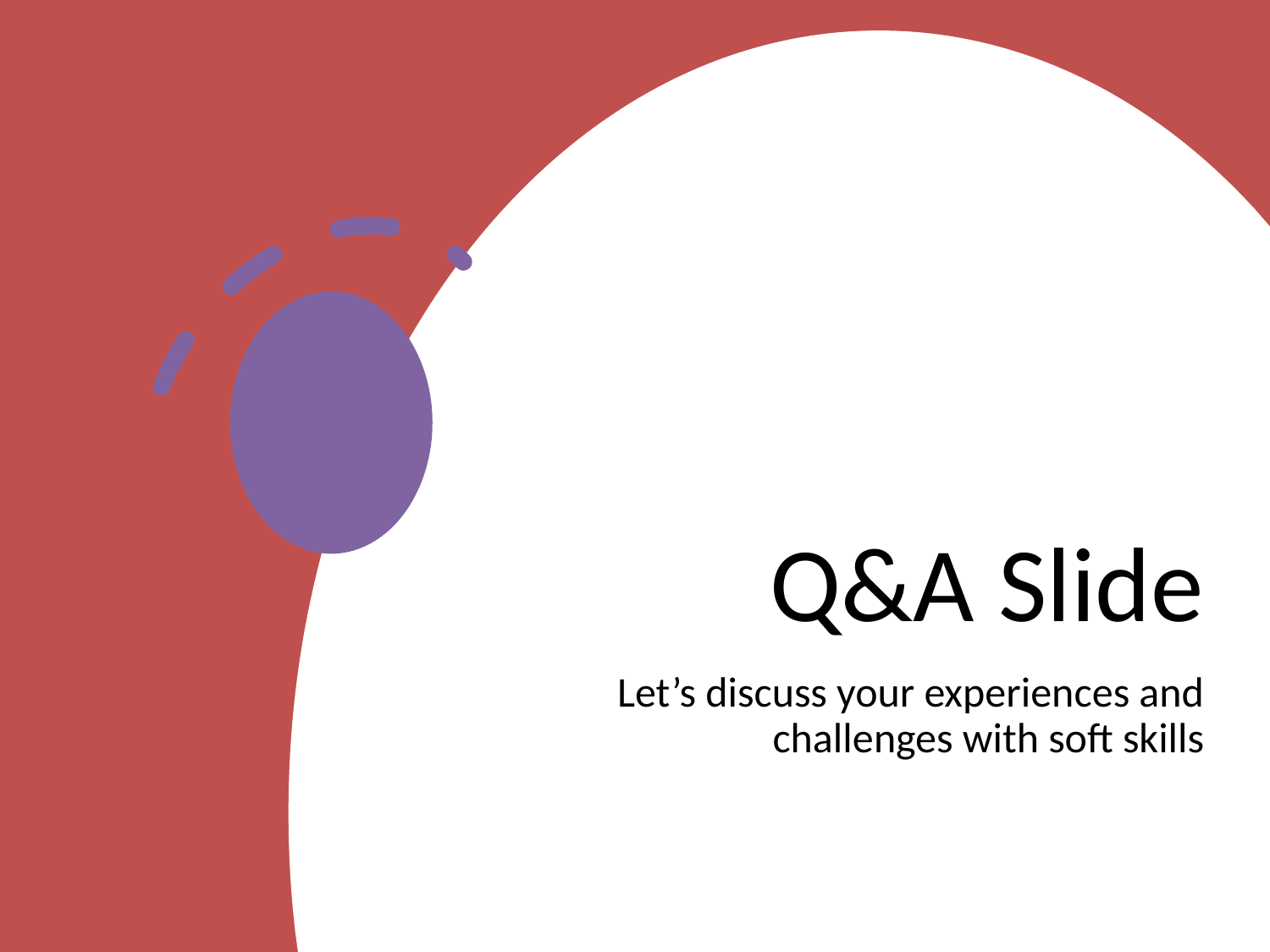

# Q&A Slide

Let’s discuss your experiences and challenges with soft skills